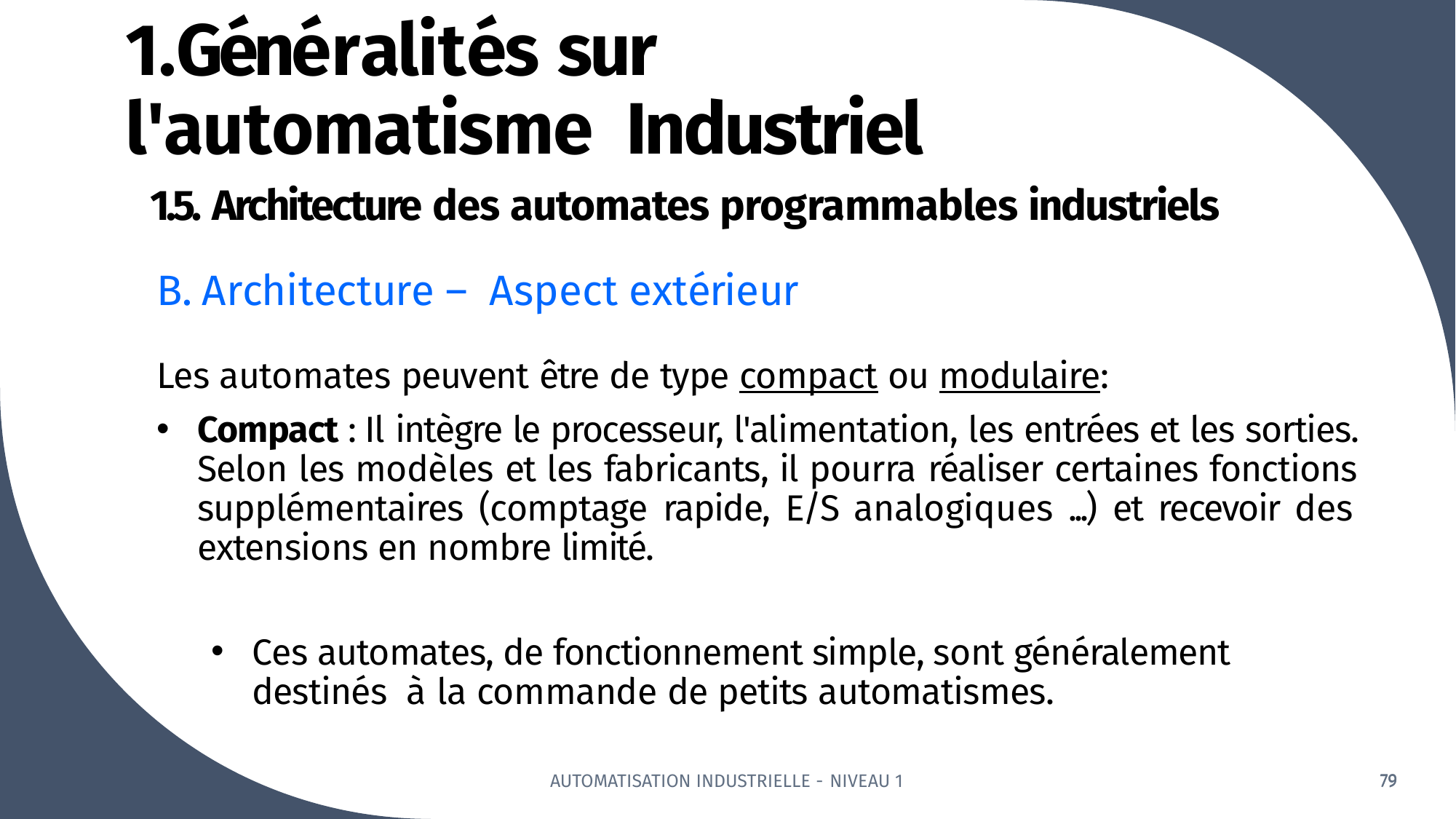

# 1.Généralités sur l'automatisme  Industriel
1.5. Architecture des automates programmables industriels
B. Architecture – Aspect extérieur
Les automates peuvent être de type compact ou modulaire:
Compact : Il intègre le processeur, l'alimentation, les entrées et les sorties.  Selon les modèles et les fabricants, il pourra réaliser certaines fonctions  supplémentaires (comptage rapide, E/S analogiques ...) et recevoir des  extensions en nombre limité.

Ces automates, de fonctionnement simple, sont généralement destinés  à la commande de petits automatismes.
AUTOMATISATION INDUSTRIELLE - NIVEAU 1
79
79